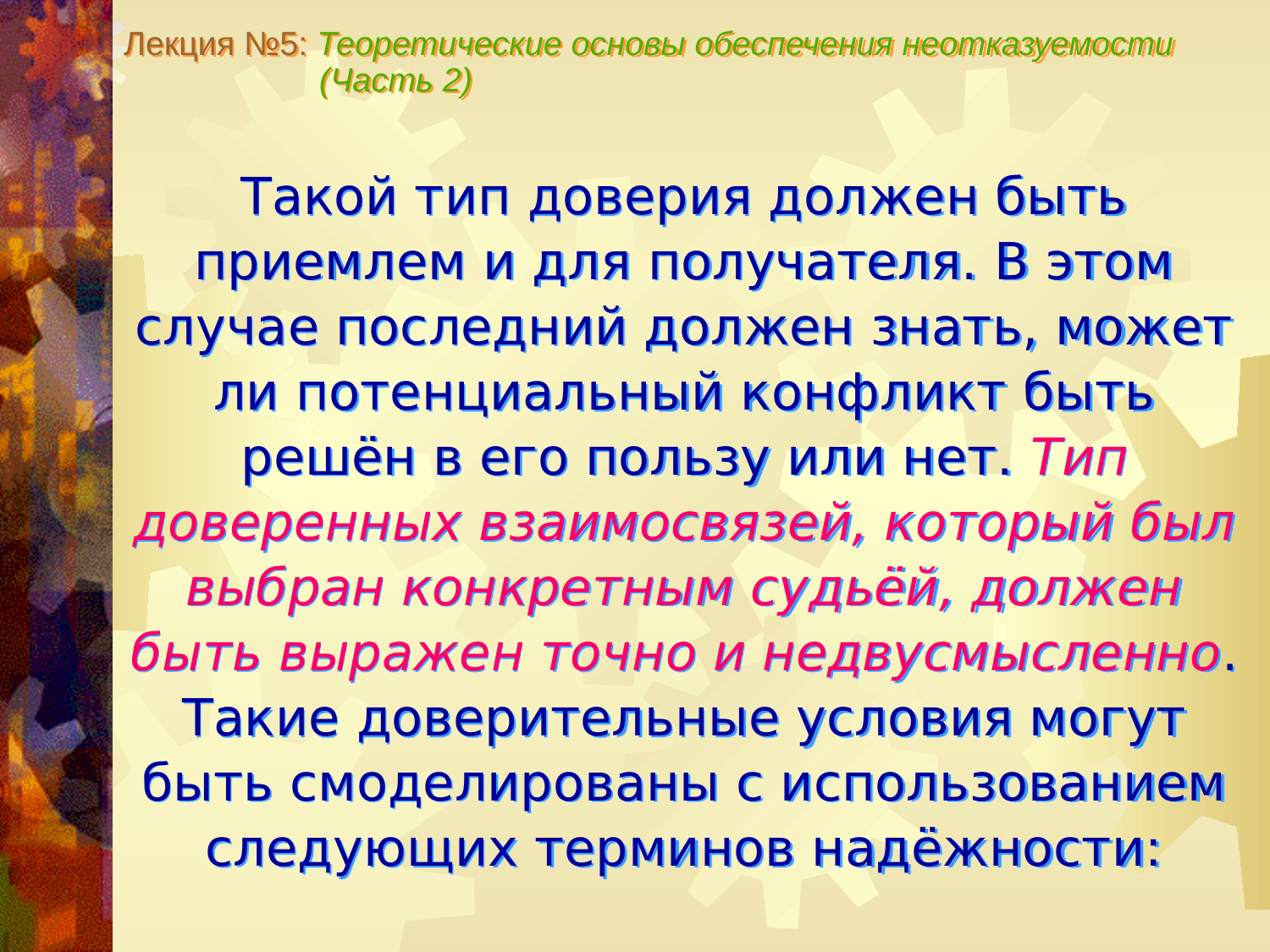

Лекция №5: Теоретические основы обеспечения неотказуемости
                       (Часть 2)
Такой тип доверия должен быть приемлем и для получателя. В этом случае последний должен знать, может ли потенциальный конфликт быть решён в его пользу или нет. Тип доверенных взаимосвязей, который был выбран конкретным судьёй, должен быть выражен точно и недвусмысленно. Такие доверительные условия могут быть смоделированы с использованием следующих терминов надёжности: